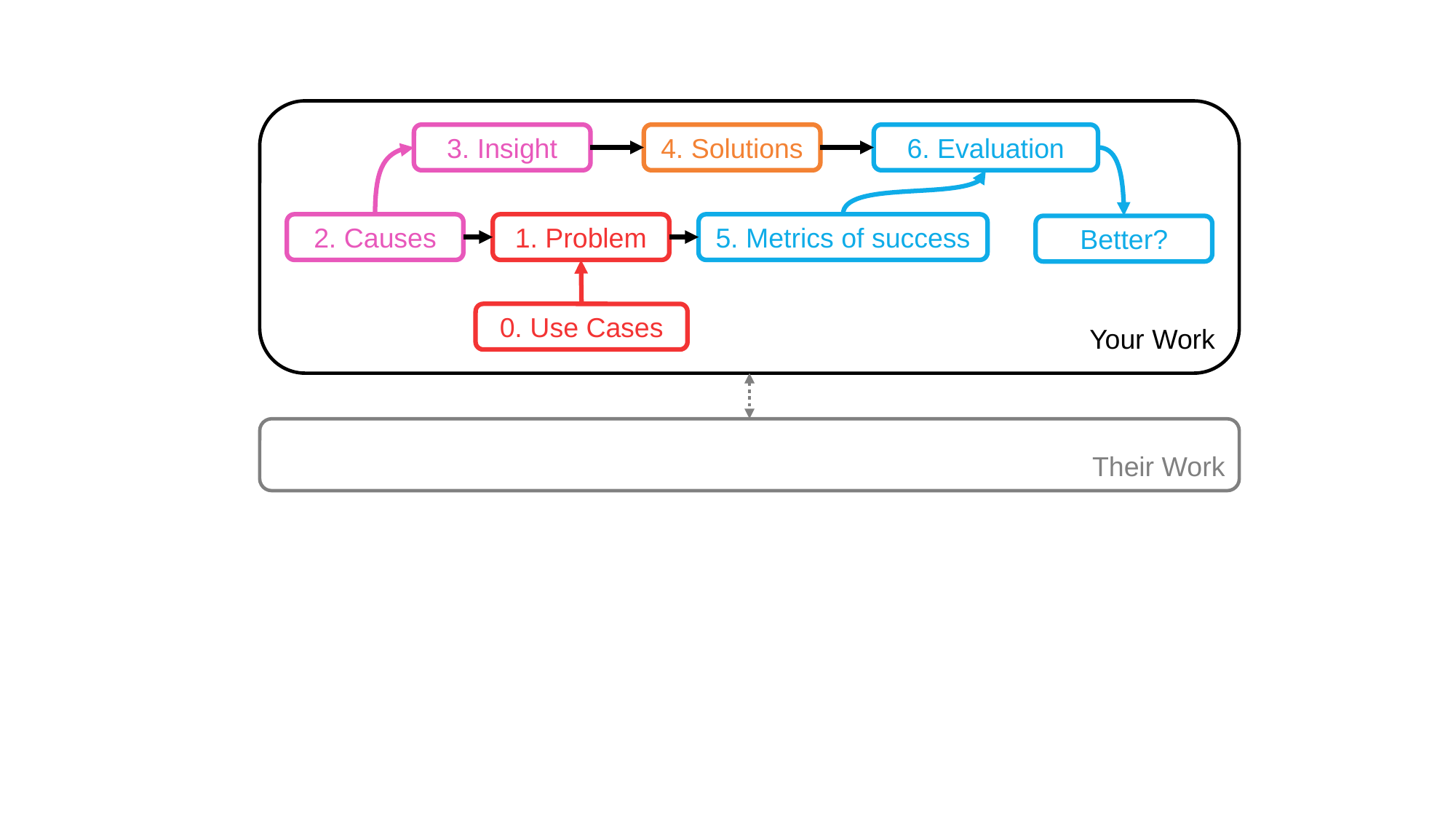

Your Work
6. Evaluation
3. Insight
4. Solutions
2. Causes
1. Problem
5. Metrics of success
Better?
0. Use Cases
Their Work